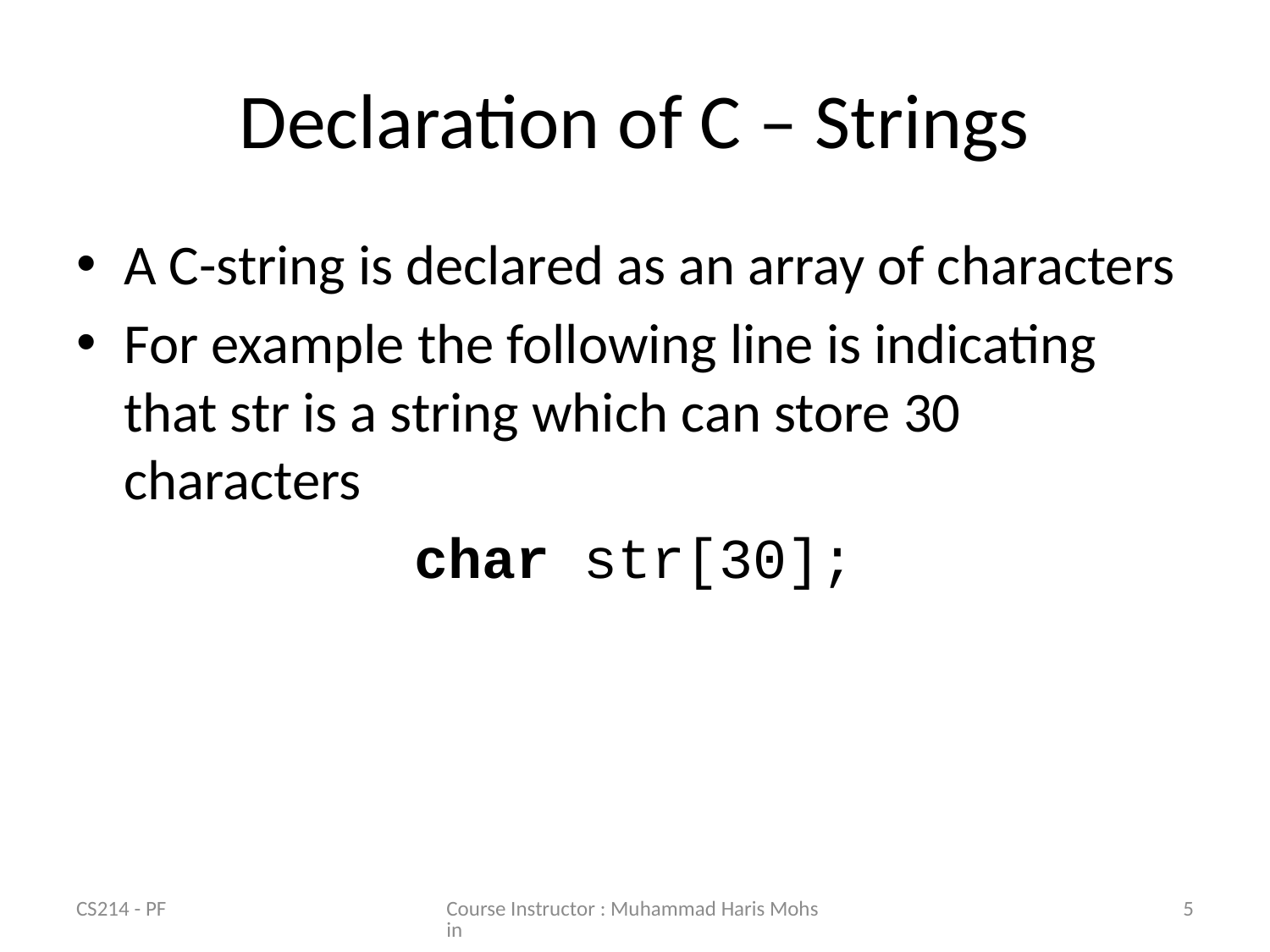

# Declaration of C – Strings
A C-string is declared as an array of characters
For example the following line is indicating that str is a string which can store 30 characters
char str[30];
CS214 - PF
Course Instructor : Muhammad Haris Mohsin
5